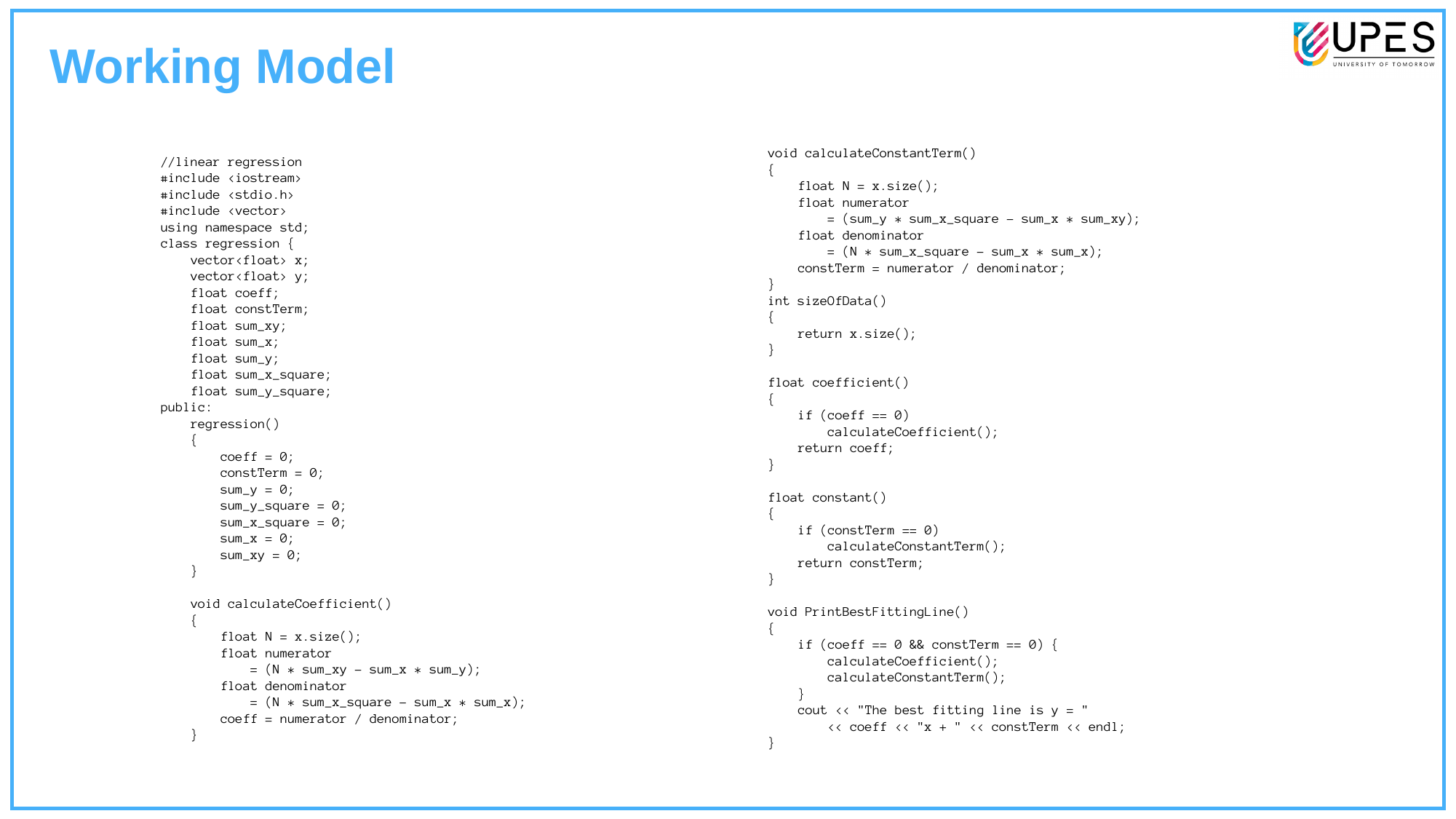

Working Model
    void calculateConstantTerm()
    {
        float N = x.size();
        float numerator
            = (sum_y * sum_x_square - sum_x * sum_xy);
        float denominator
            = (N * sum_x_square - sum_x * sum_x);
        constTerm = numerator / denominator;
    }
    int sizeOfData()
    {
        return x.size();
    }
    float coefficient()
    {
        if (coeff == 0)
            calculateCoefficient();
        return coeff;
    }
    float constant()
    {
        if (constTerm == 0)
            calculateConstantTerm();
        return constTerm;
    }
    void PrintBestFittingLine()
    {
        if (coeff == 0 && constTerm == 0) {
            calculateCoefficient();
            calculateConstantTerm();
        }
        cout << "The best fitting line is y = "
            << coeff << "x + " << constTerm << endl;
    }
//linear regression
#include <iostream>
#include <stdio.h>
#include <vector>
using namespace std;
class regression {
    vector<float> x;
    vector<float> y;
    float coeff;
    float constTerm;
    float sum_xy;
    float sum_x;
    float sum_y;
    float sum_x_square;
    float sum_y_square;
public:
    regression()
    {
        coeff = 0;
        constTerm = 0;
        sum_y = 0;
        sum_y_square = 0;
        sum_x_square = 0;
        sum_x = 0;
        sum_xy = 0;
    }
    void calculateCoefficient()
    {
        float N = x.size();
        float numerator
            = (N * sum_xy - sum_x * sum_y);
        float denominator
            = (N * sum_x_square - sum_x * sum_x);
        coeff = numerator / denominator;
    }